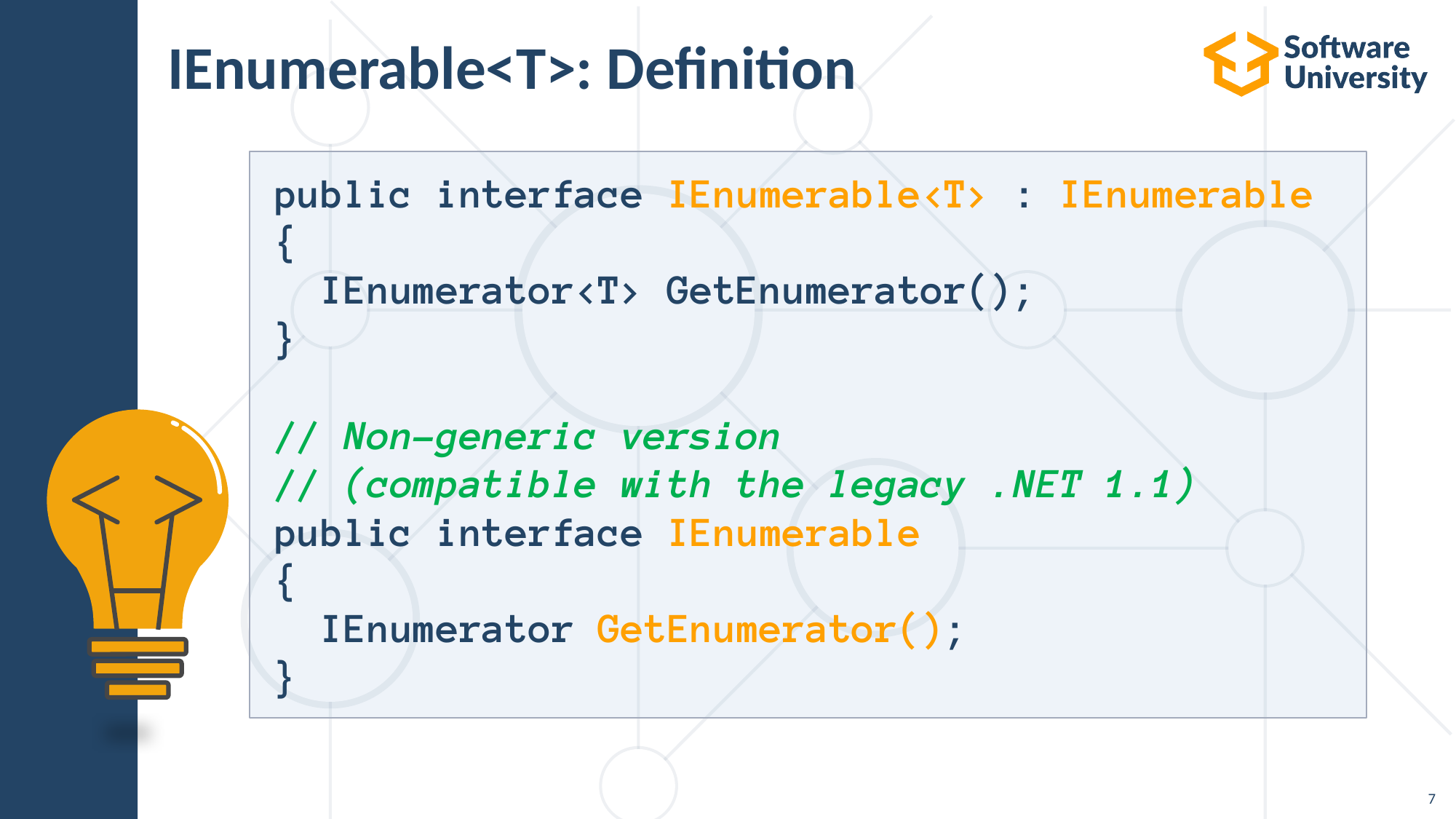

# IEnumerable<T>: Definition
public interface IEnumerable<T> : IEnumerable
{
  IEnumerator<T> GetEnumerator();
}

// Non-generic version
// (compatible with the legacy .NET 1.1)
public interface IEnumerable
{
  IEnumerator GetEnumerator();
}
7